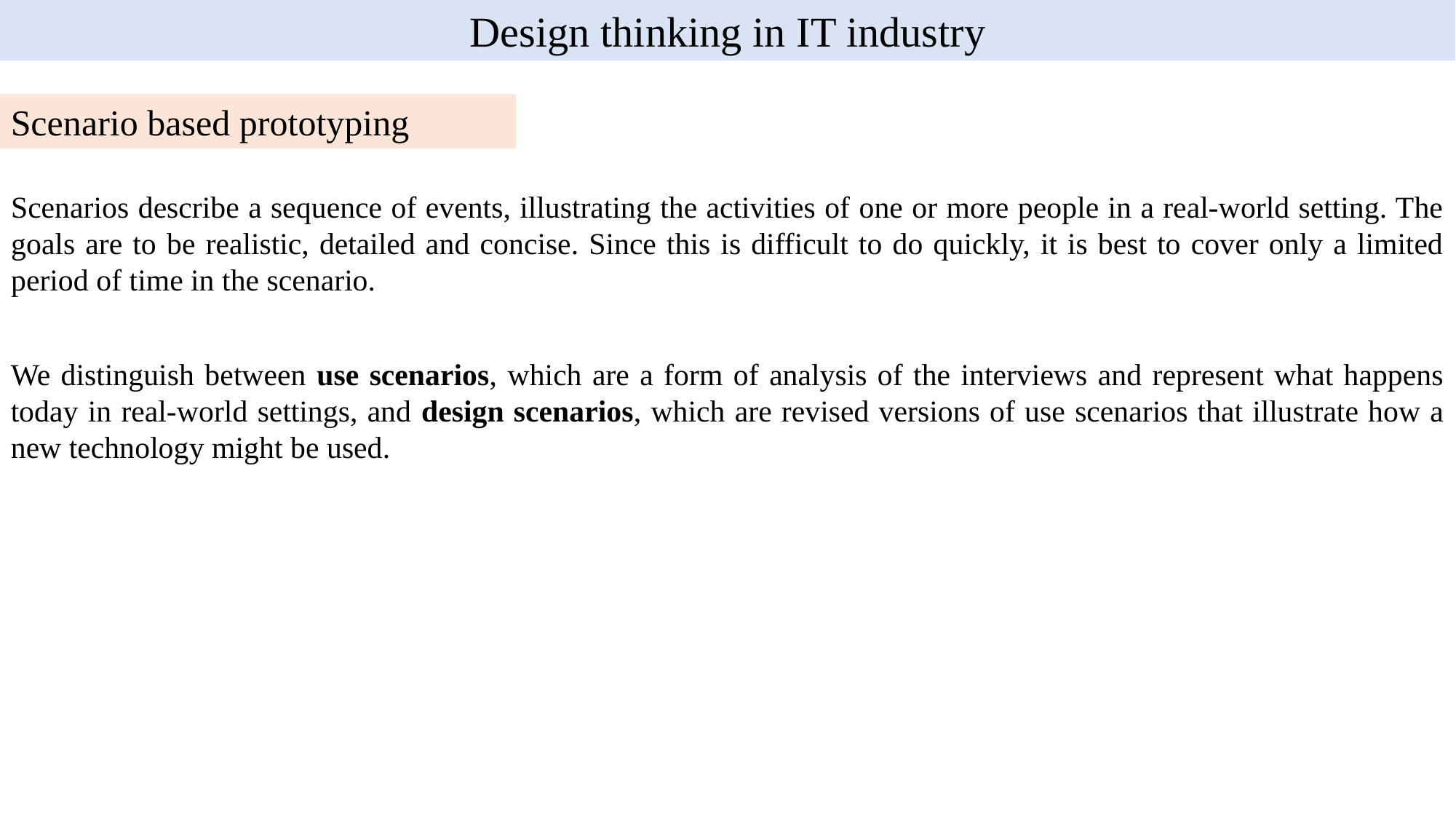

Design thinking in IT industry
Scenario based prototyping
Scenarios describe a sequence of events, illustrating the activities of one or more people in a real-world setting. The goals are to be realistic, detailed and concise. Since this is difficult to do quickly, it is best to cover only a limited period of time in the scenario.
We distinguish between use scenarios, which are a form of analysis of the interviews and represent what happens today in real-world settings, and design scenarios, which are revised versions of use scenarios that illustrate how a new technology might be used.